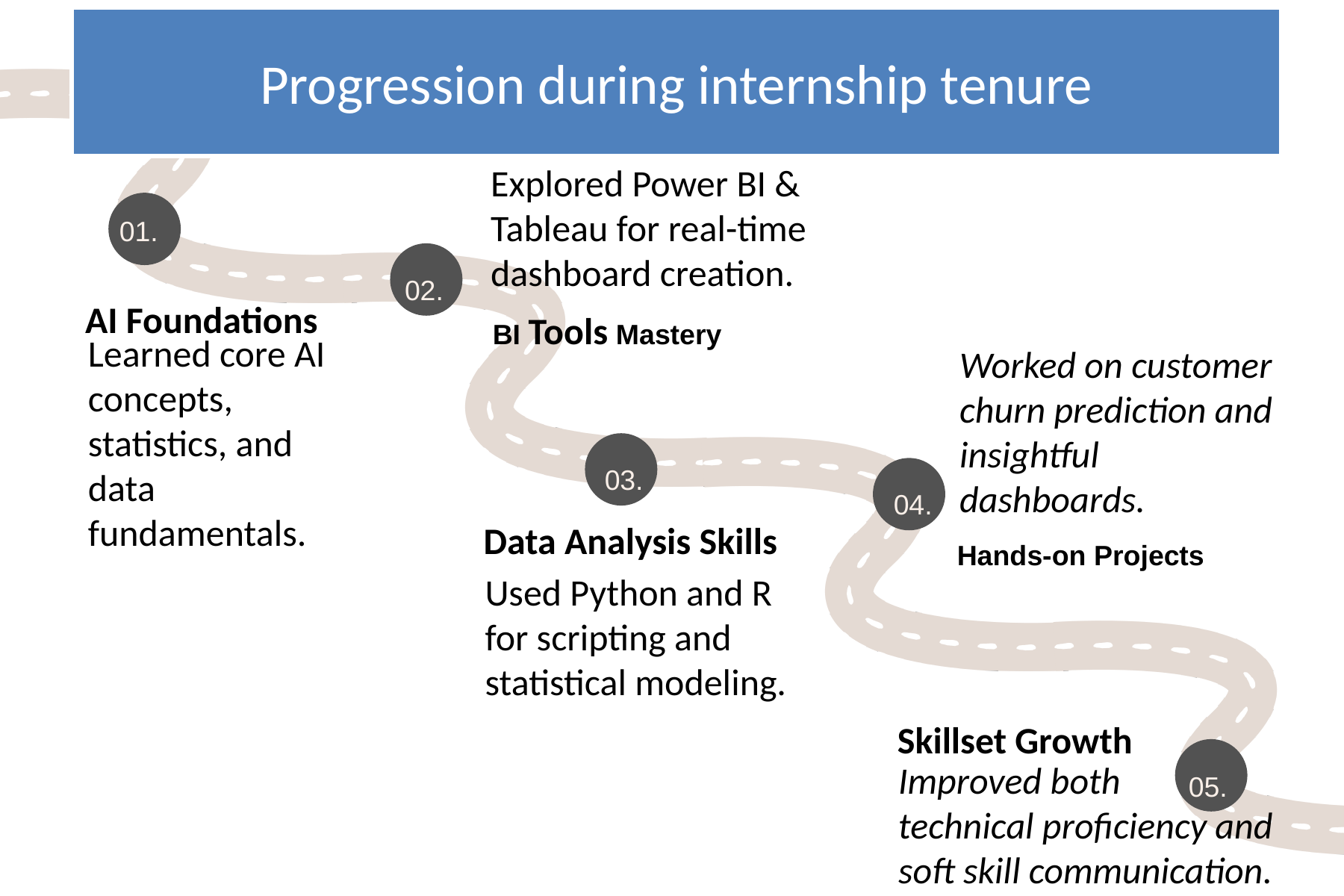

Progression during internship tenure

Explored Power BI & Tableau for real-time dashboard creation.

01.

02.
AI Foundations
BI Tools Mastery
Learned core AI concepts, statistics, and data fundamentals.

Worked on customer churn prediction and insightful dashboards.

03.

04.
Data Analysis Skills
Hands-on Projects

Used Python and R for scripting and statistical modeling.
Skillset Growth

05.
Improved both
technical proficiency and soft skill communication.